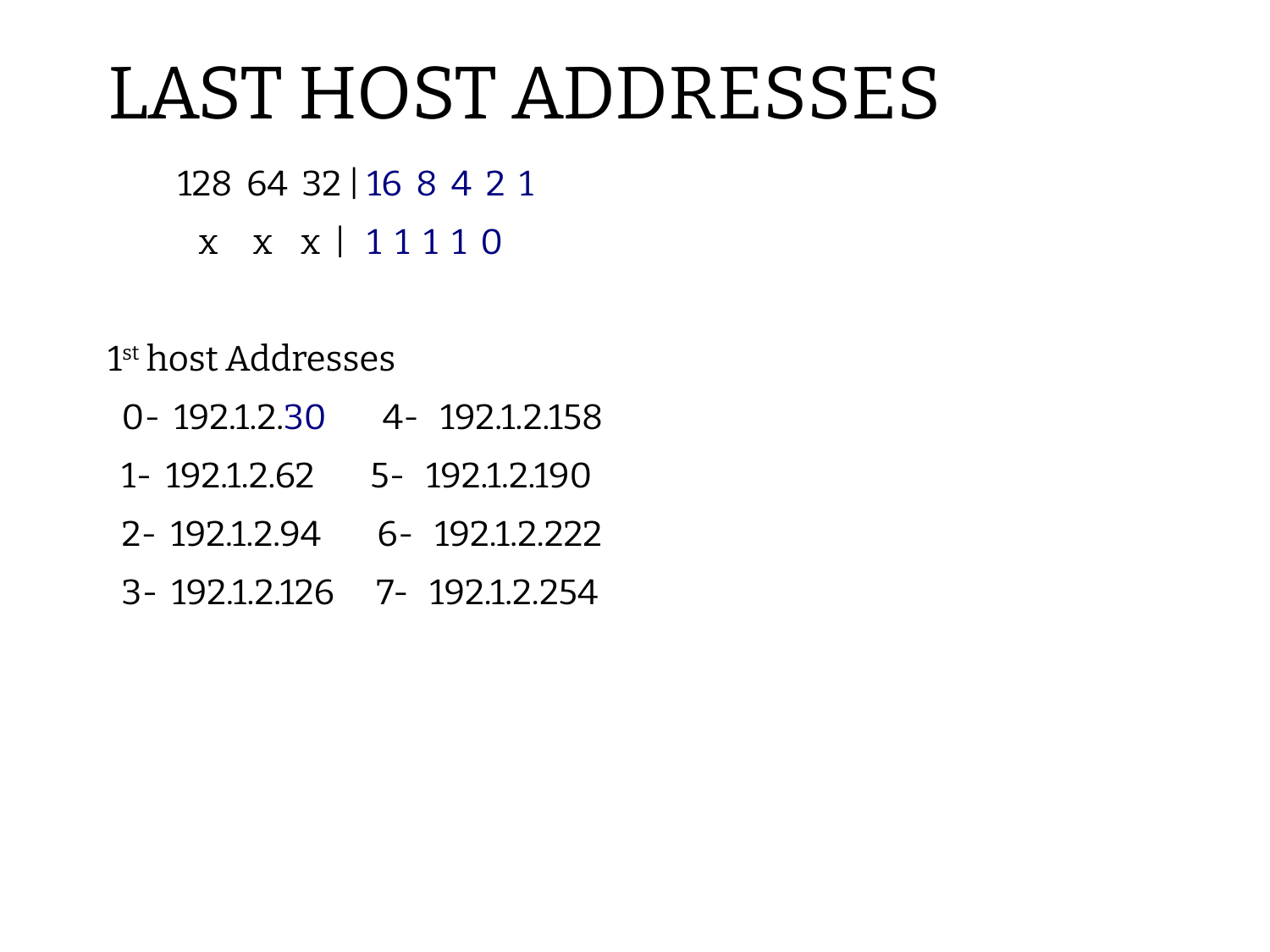

# Last Host Addresses
          128  64  32 | 16  8  4  2  1
             x     x    x  |   1  1  1  1  0

1st host Addresses
  0-  192.1.2.30        4-   192.1.2.158
  1-  192.1.2.62        5-   192.1.2.190
  2-  192.1.2.94        6-   192.1.2.222
  3-  192.1.2.126      7-   192.1.2.254